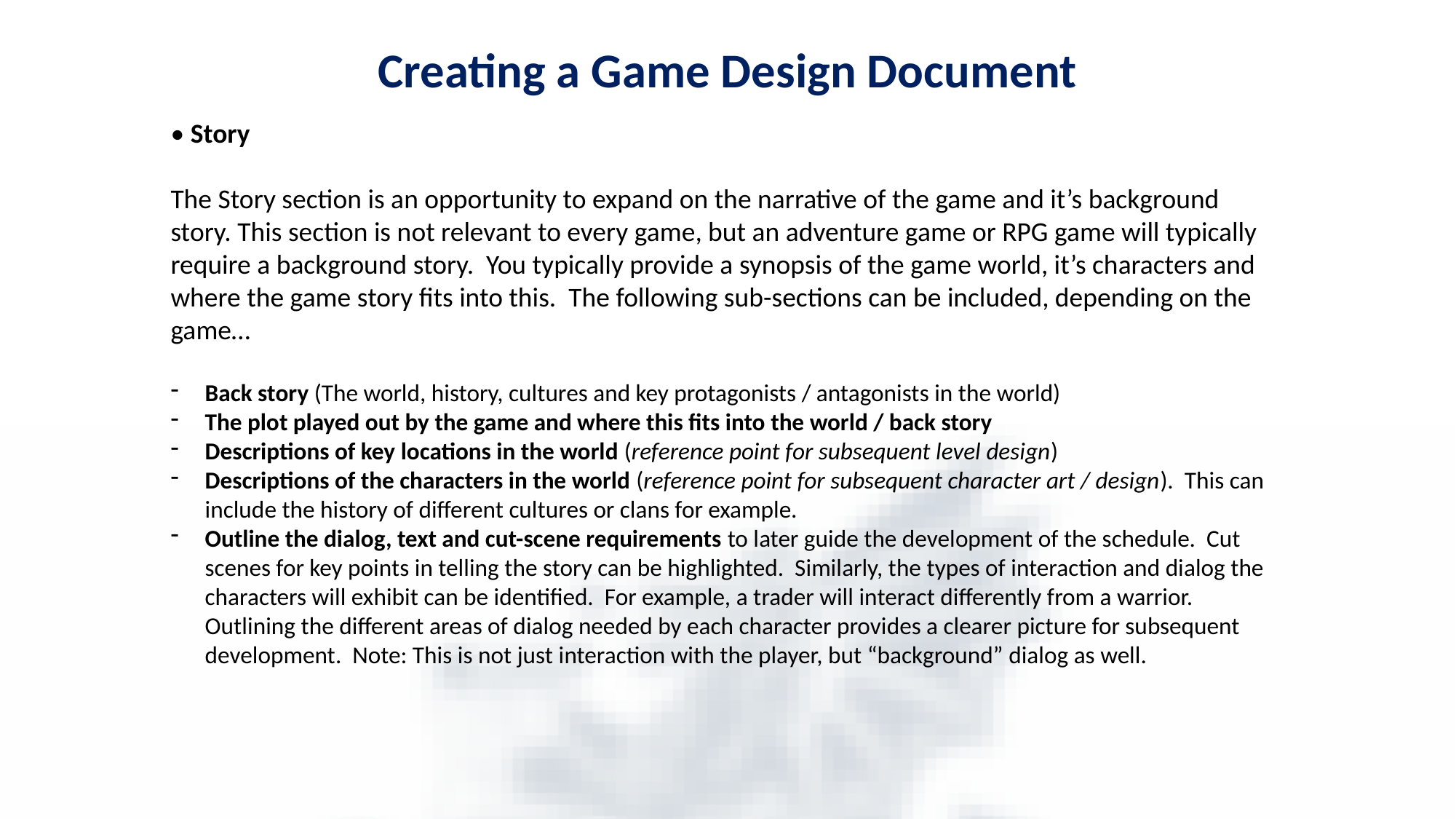

Creating a Game Design Document
• Story

The Story section is an opportunity to expand on the narrative of the game and it’s background story. This section is not relevant to every game, but an adventure game or RPG game will typically require a background story.  You typically provide a synopsis of the game world, it’s characters and where the game story fits into this.  The following sub-sections can be included, depending on the game…

Back story (The world, history, cultures and key protagonists / antagonists in the world)
The plot played out by the game and where this fits into the world / back story
Descriptions of key locations in the world (reference point for subsequent level design)
Descriptions of the characters in the world (reference point for subsequent character art / design).  This can include the history of different cultures or clans for example.
Outline the dialog, text and cut-scene requirements to later guide the development of the schedule.  Cut scenes for key points in telling the story can be highlighted.  Similarly, the types of interaction and dialog the characters will exhibit can be identified.  For example, a trader will interact differently from a warrior.  Outlining the different areas of dialog needed by each character provides a clearer picture for subsequent development.  Note: This is not just interaction with the player, but “background” dialog as well.